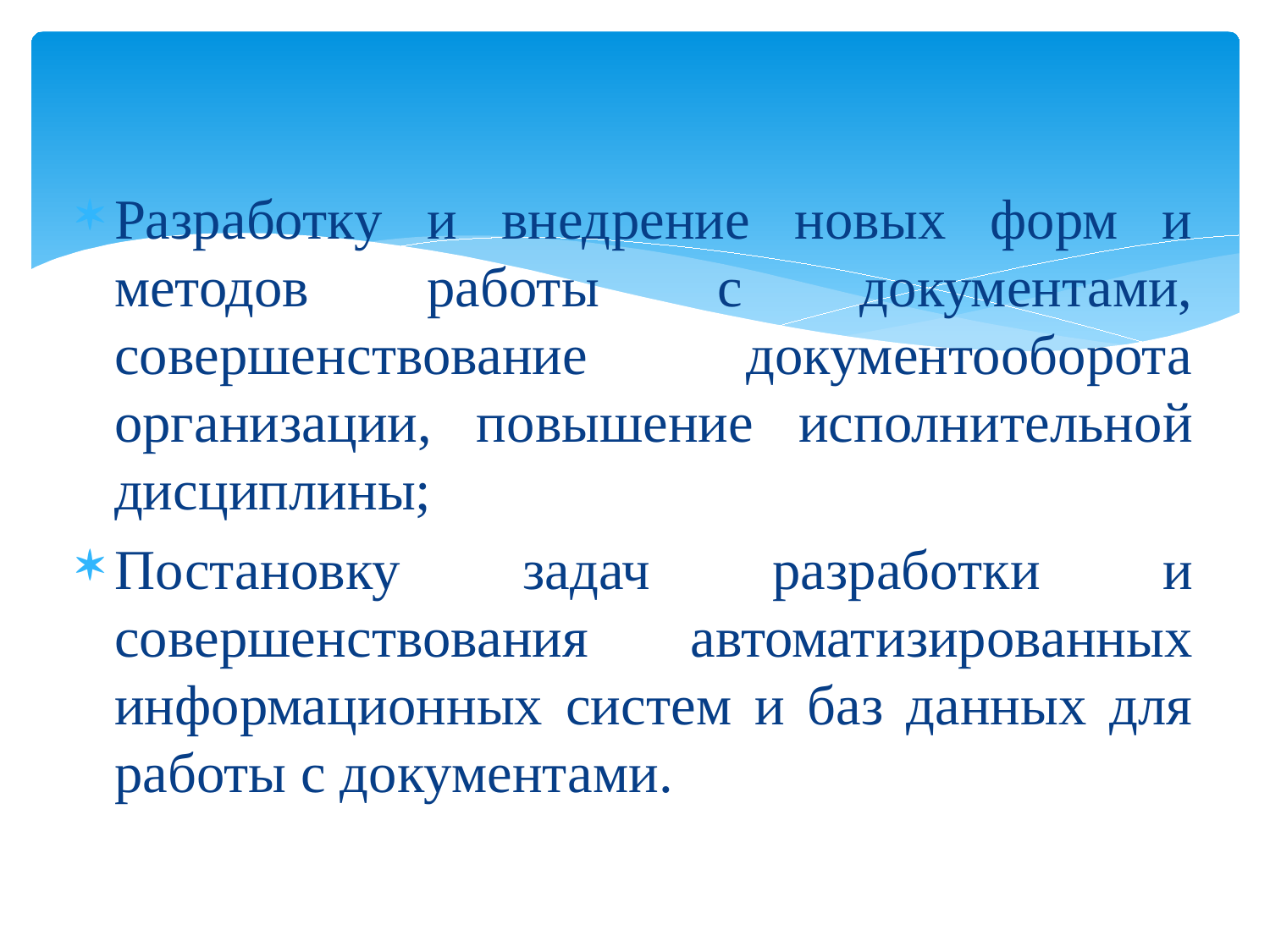

Разработку и внедрение новых форм и методов работы с документами, совершенствование документооборота организации, повышение исполнительной дисциплины;
Постановку задач разработки и совершенствования автоматизированных информационных систем и баз данных для работы с документами.